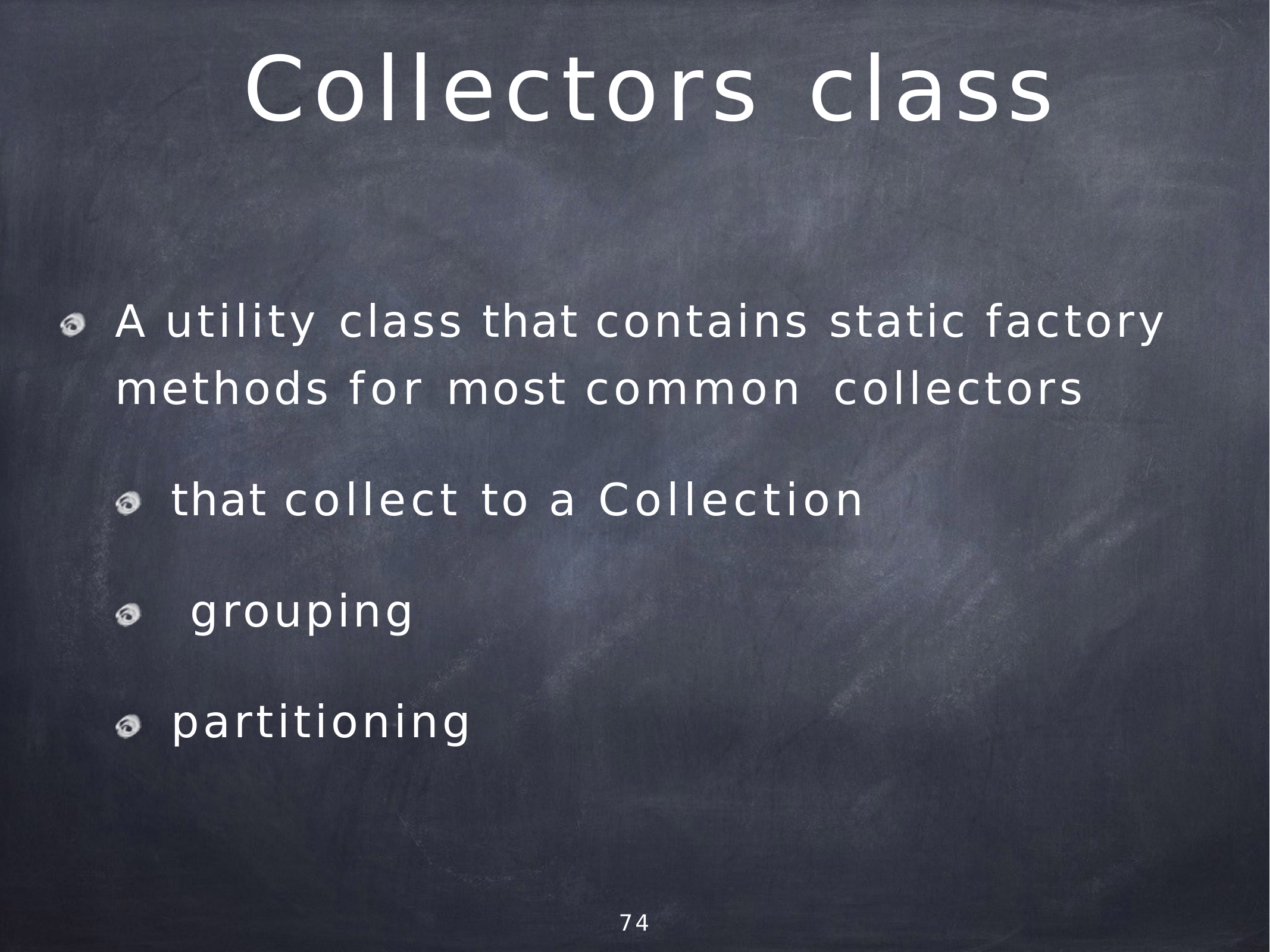

# Collectors class
A utility class that contains static factory  methods for most common collectors
that collect to a Collection  grouping

partitioning

74